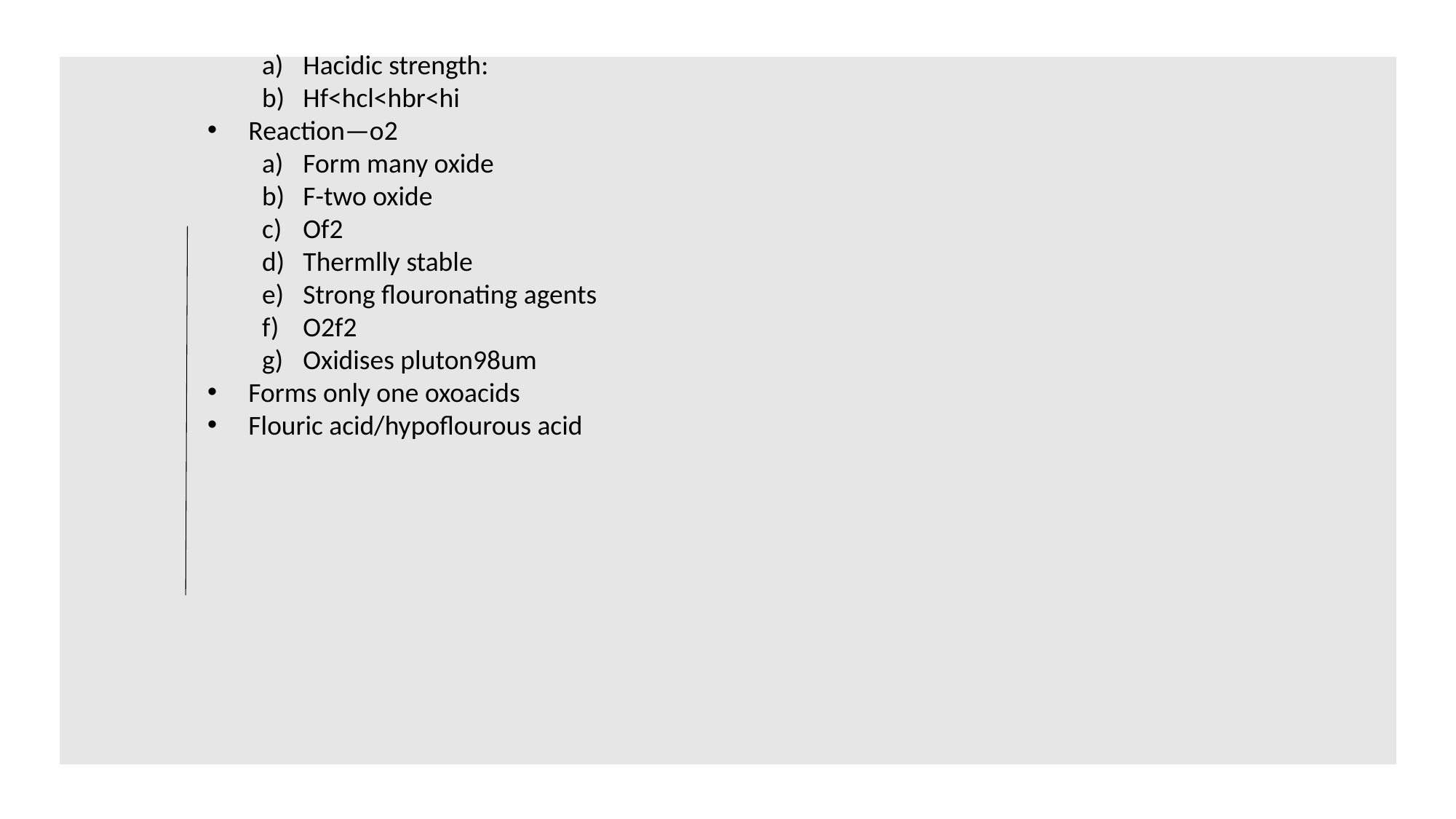

Hacidic strength:
Hf<hcl<hbr<hi
Reaction—o2
Form many oxide
F-two oxide
Of2
Thermlly stable
Strong flouronating agents
O2f2
Oxidises pluton98um
Forms only one oxoacids
Flouric acid/hypoflourous acid